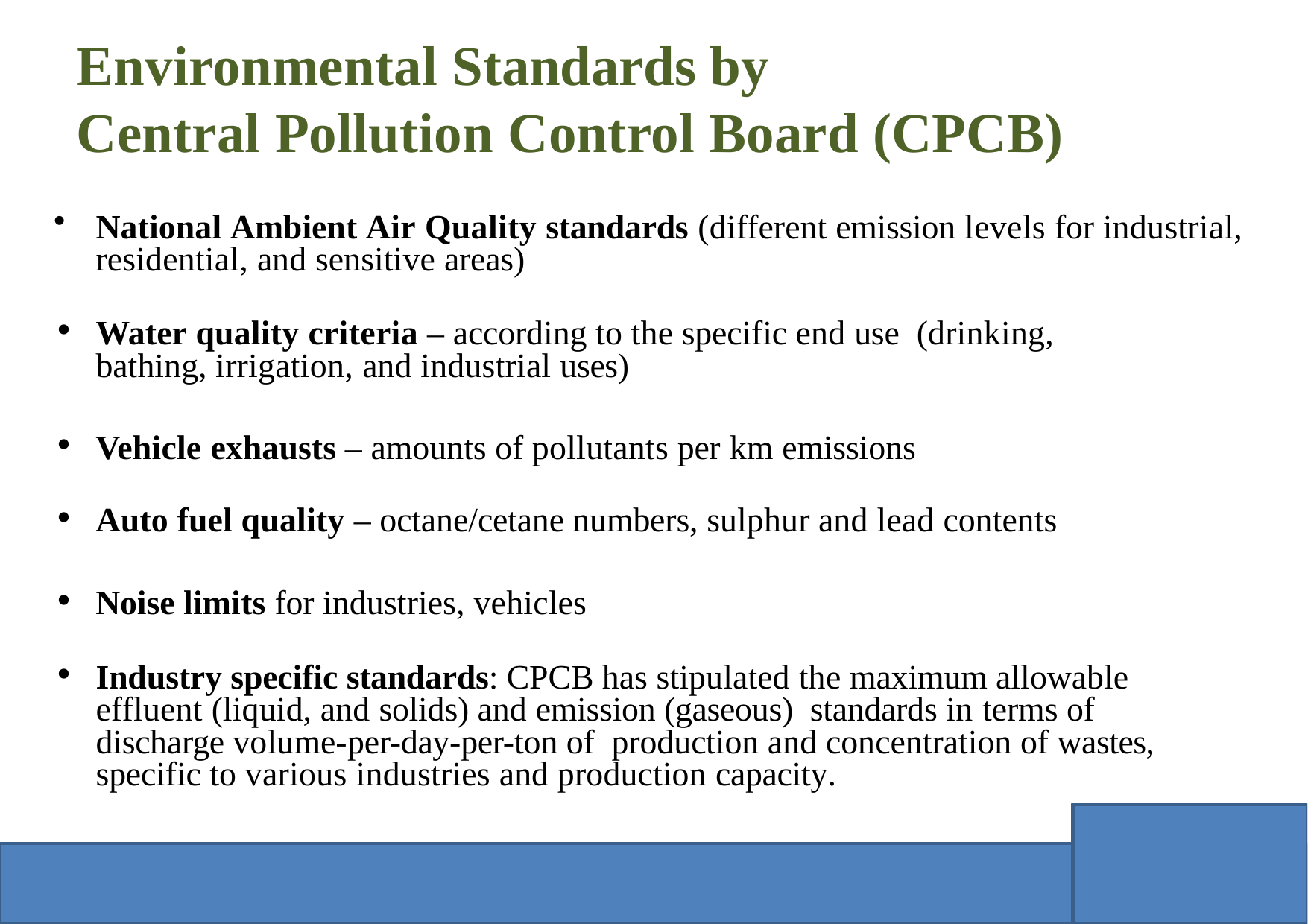

# Environmental Standards by Central Pollution Control Board (CPCB)
National Ambient Air Quality standards (different emission levels for industrial, residential, and sensitive areas)

Water quality criteria – according to the specific end use  (drinking, bathing, irrigation, and industrial uses)

Vehicle exhausts – amounts of pollutants per km emissions

Auto fuel quality – octane/cetane numbers, sulphur and lead contents

Noise limits for industries, vehicles

Industry specific standards: CPCB has stipulated the maximum allowable effluent (liquid, and solids) and emission (gaseous)  standards in terms of discharge volume-per-day-per-ton of  production and concentration of wastes, specific to various industries and production capacity.

01-October-2009   M Subramanian